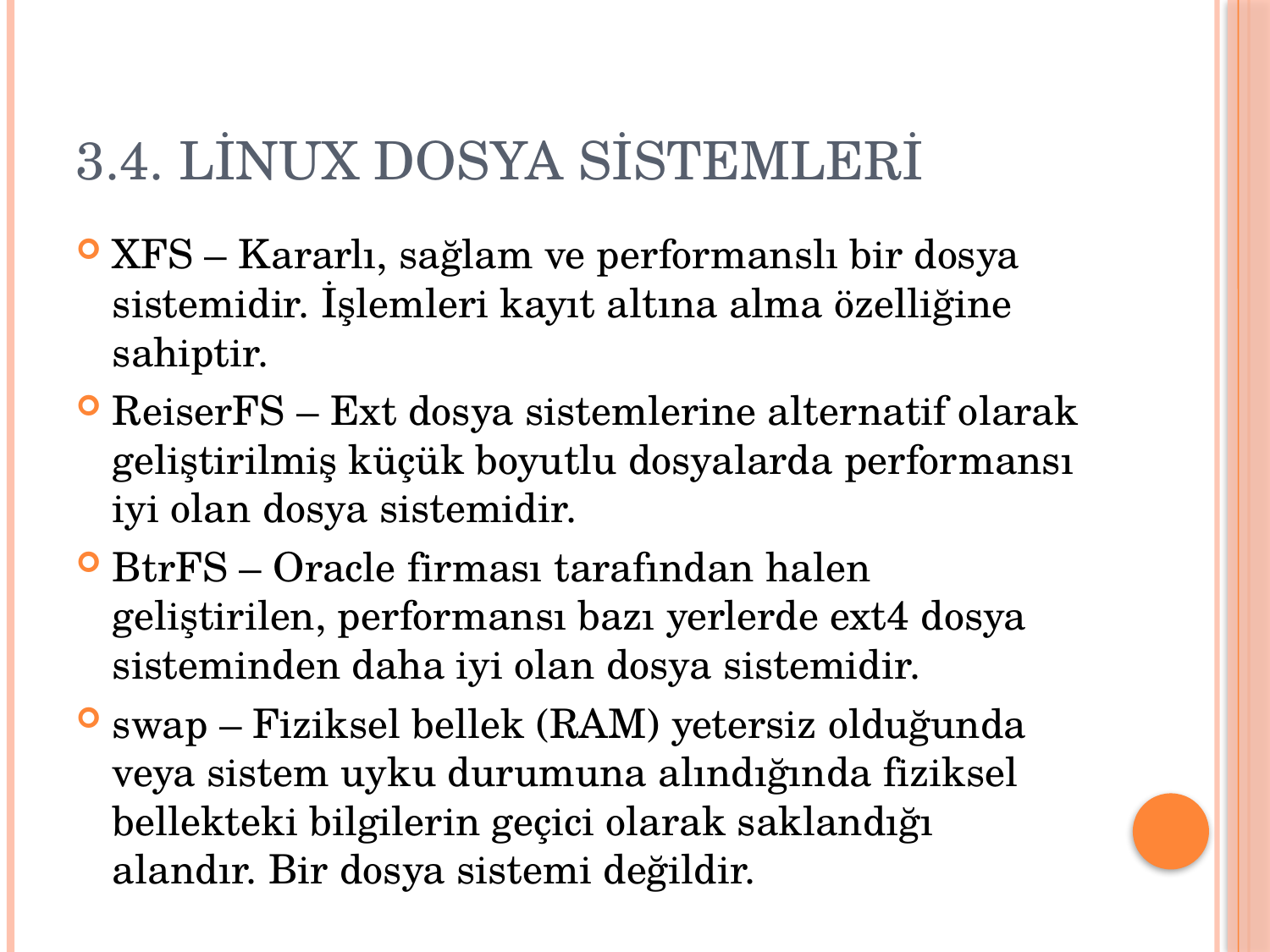

# 3.4. Linux Dosya Sistemleri
XFS – Kararlı, sağlam ve performanslı bir dosya sistemidir. İşlemleri kayıt altına alma özelliğine sahiptir.
ReiserFS – Ext dosya sistemlerine alternatif olarak geliştirilmiş küçük boyutlu dosyalarda performansı iyi olan dosya sistemidir.
BtrFS – Oracle firması tarafından halen geliştirilen, performansı bazı yerlerde ext4 dosya sisteminden daha iyi olan dosya sistemidir.
swap – Fiziksel bellek (RAM) yetersiz olduğunda veya sistem uyku durumuna alındığında fiziksel bellekteki bilgilerin geçici olarak saklandığı alandır. Bir dosya sistemi değildir.